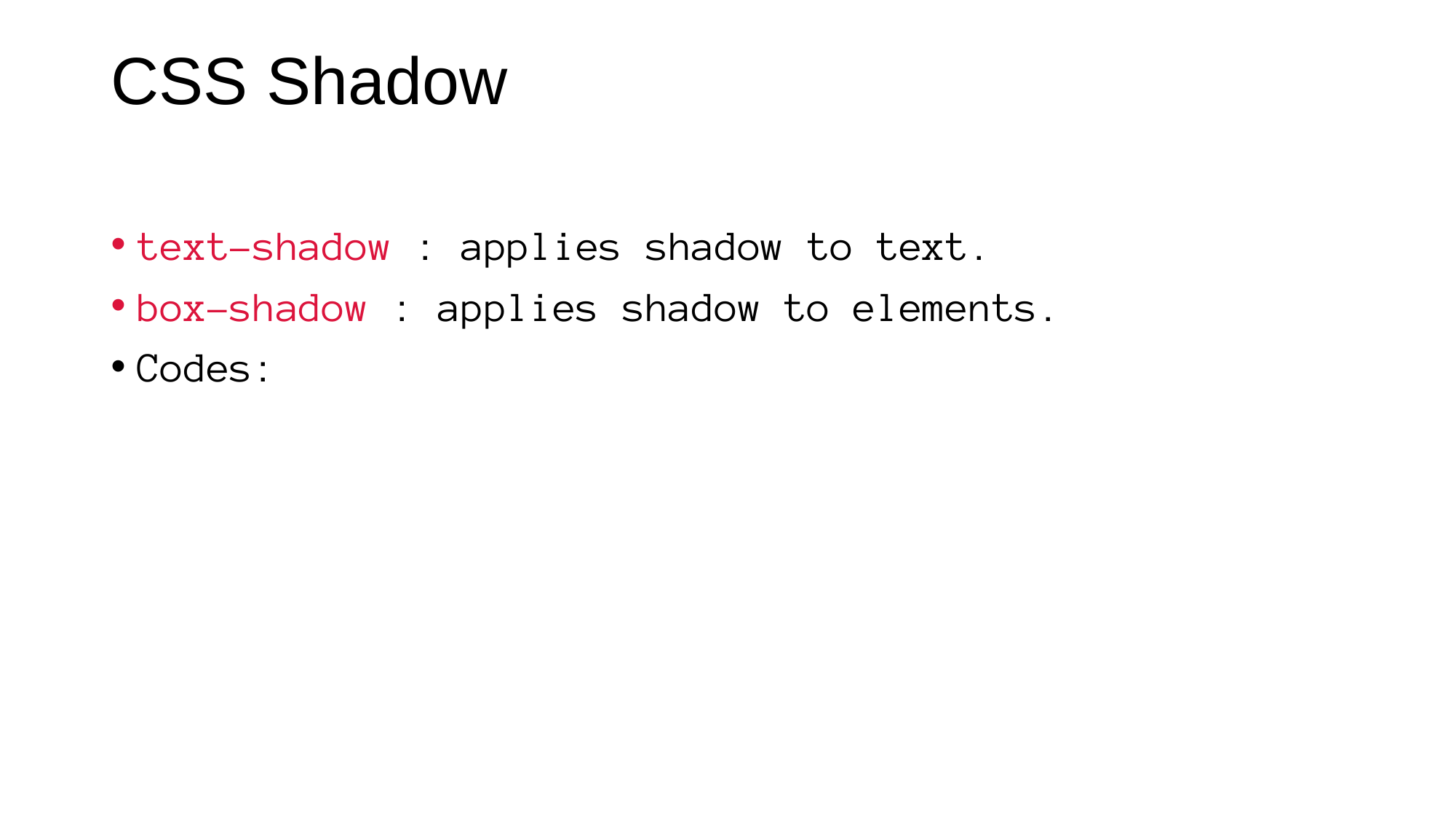

# CSS Shadow
text-shadow : applies shadow to text.
box-shadow : applies shadow to elements.
Codes: